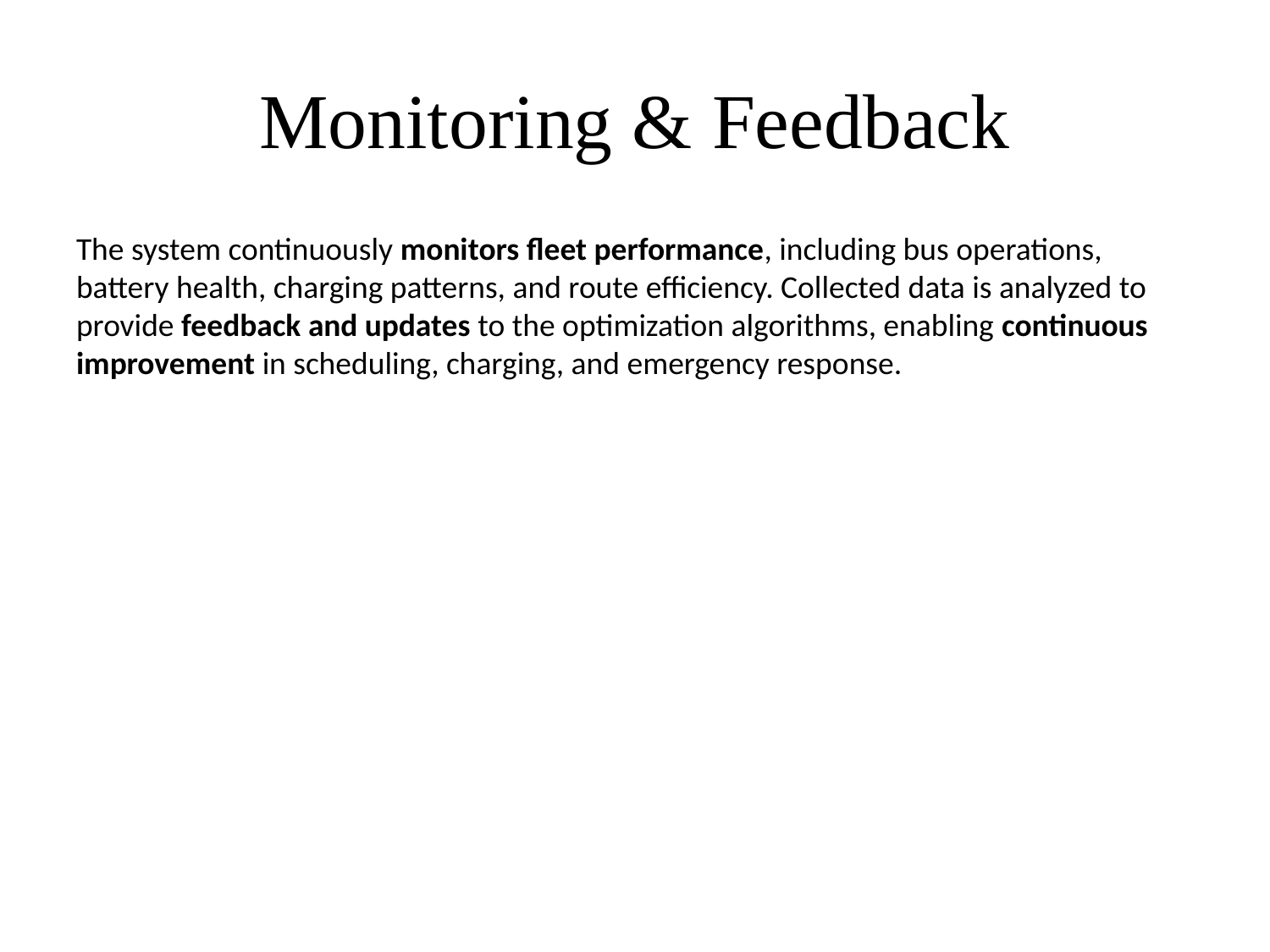

# Monitoring & Feedback
The system continuously monitors fleet performance, including bus operations, battery health, charging patterns, and route efficiency. Collected data is analyzed to provide feedback and updates to the optimization algorithms, enabling continuous improvement in scheduling, charging, and emergency response.